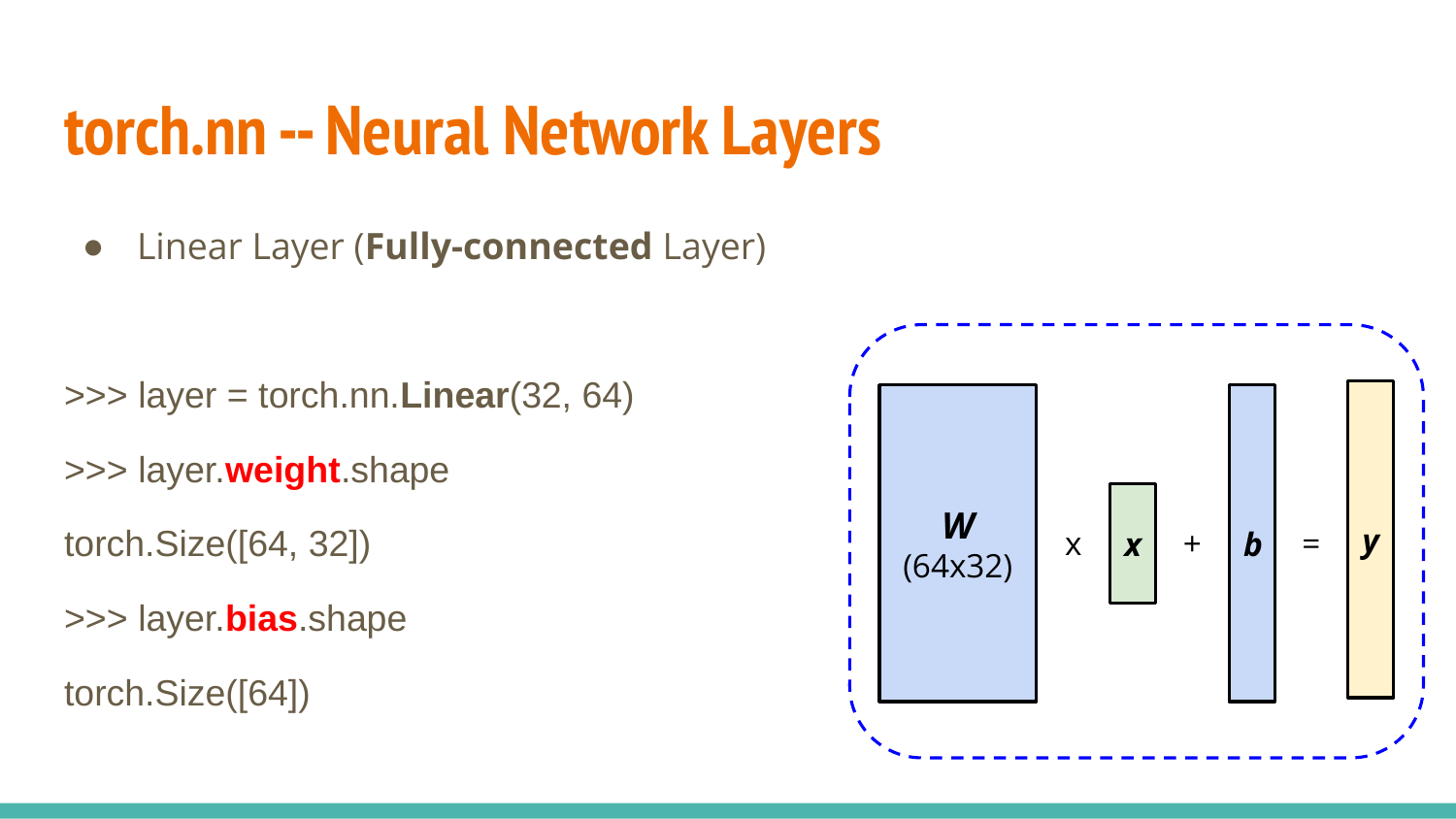

# torch.nn -- Neural Network Layers
Linear Layer (Fully-connected Layer)

>>> layer = torch.nn.Linear(32, 64)
>>> layer.weight.shape
torch.Size([64, 32])
>>> layer.bias.shape
torch.Size([64])

y
W
(64x32)
b
x
x
+
=